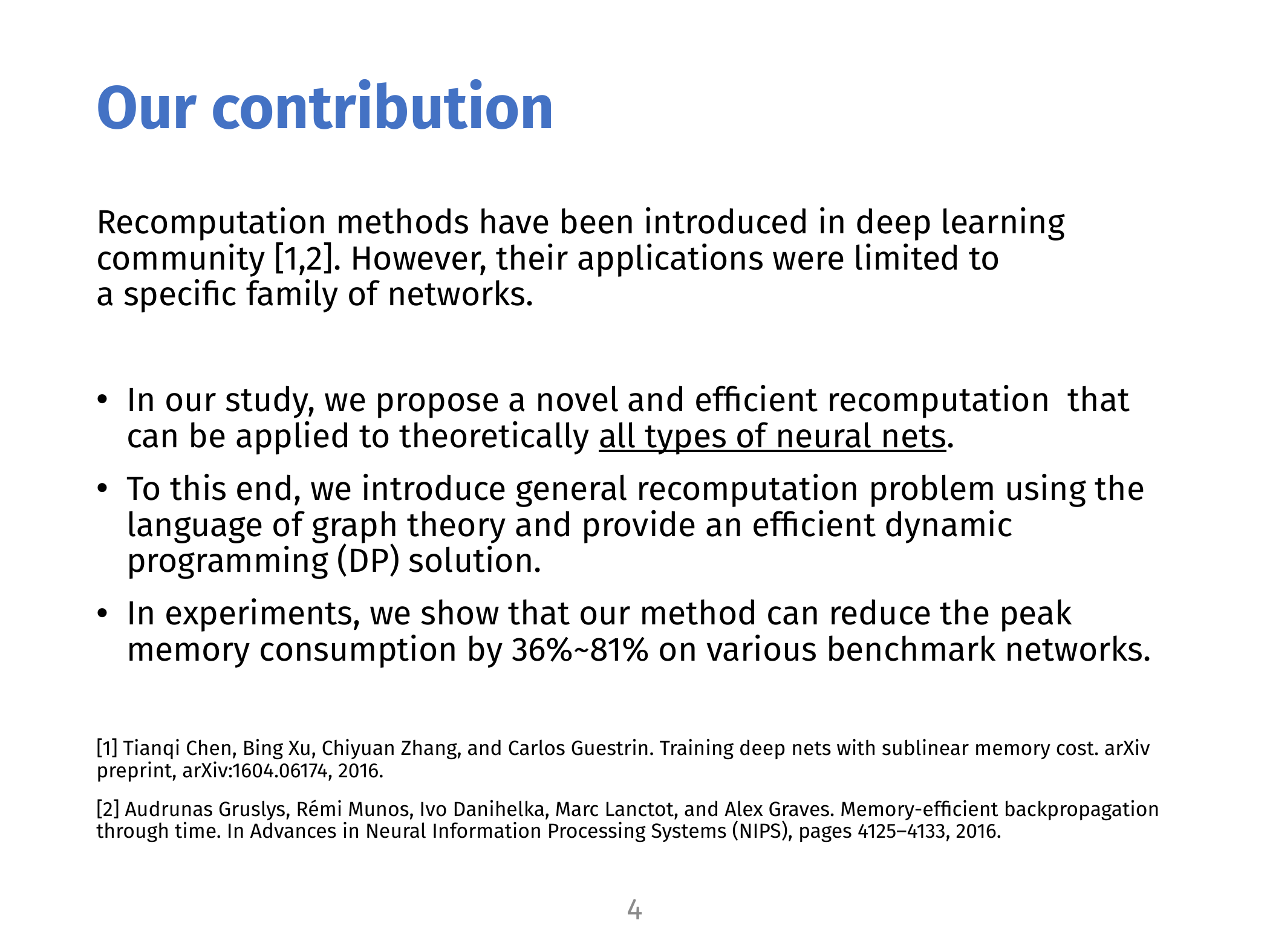

# Our contribution
Recomputation methods have been introduced in deep learning community [1,2]. However, their applications were limited to
a specific family of networks.

In our study, we propose a novel and efficient recomputation  that can be applied to theoretically all types of neural nets.
To this end, we introduce general recomputation problem using the language of graph theory and provide an efficient dynamic programming (DP) solution.
In experiments, we show that our method can reduce the peak memory consumption by 36%~81% on various benchmark networks.

[1] Tianqi Chen, Bing Xu, Chiyuan Zhang, and Carlos Guestrin. Training deep nets with sublinear memory cost. arXiv preprint, arXiv:1604.06174, 2016.
[2] Audrunas Gruslys, Rémi Munos, Ivo Danihelka, Marc Lanctot, and Alex Graves. Memory-efficient backpropagation through time. In Advances in Neural Information Processing Systems (NIPS), pages 4125–4133, 2016.
4